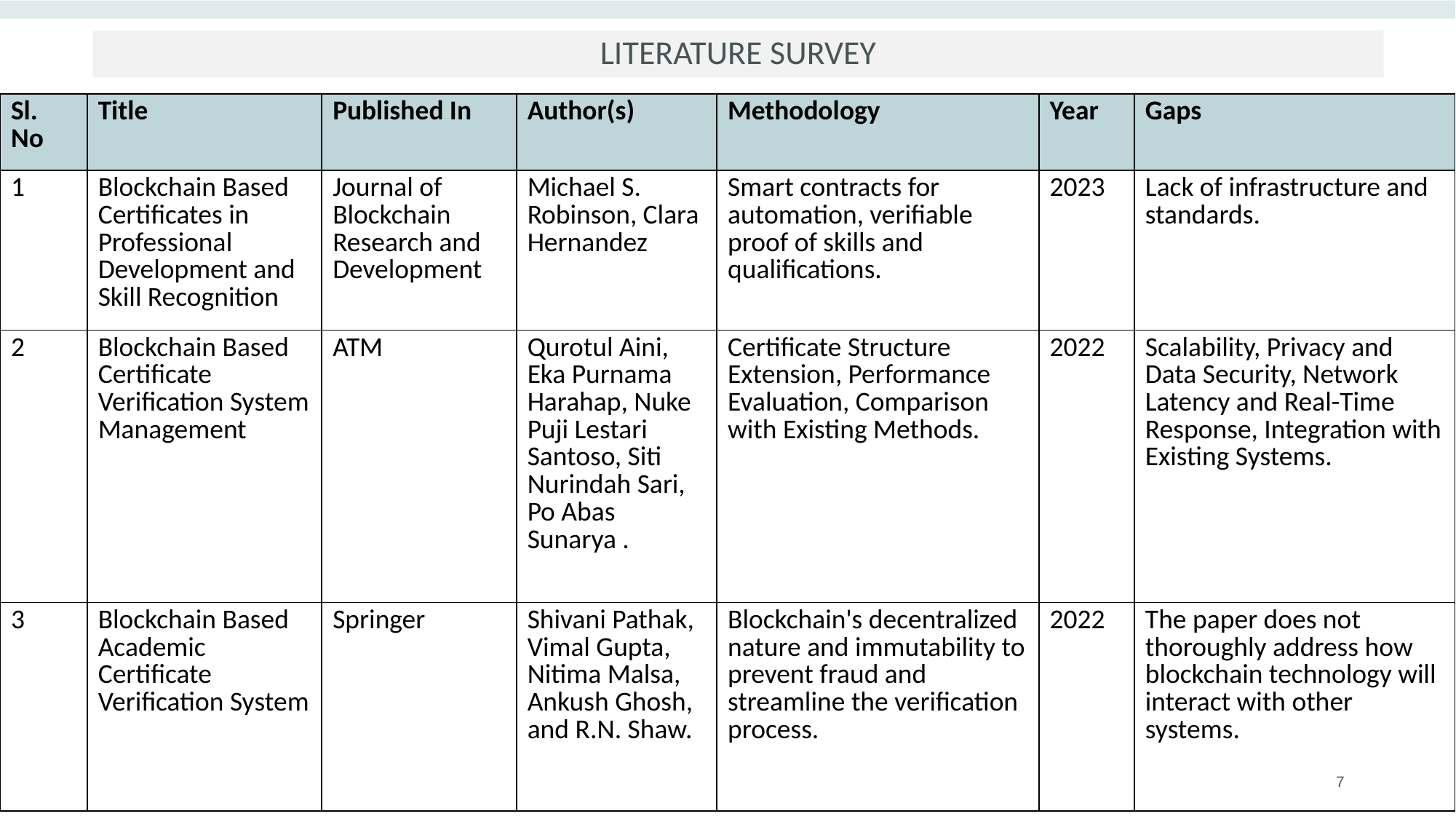

# LITERATURE SURVEY
| Sl. No | Title | Published In | Author(s) | Methodology | Year | Gaps |
| --- | --- | --- | --- | --- | --- | --- |
| 1 | Blockchain Based Certificates in Professional Development and Skill Recognition | Journal of Blockchain Research and Development | Michael S. Robinson, Clara Hernandez | Smart contracts for automation, verifiable proof of skills and qualifications. | 2023 | Lack of infrastructure and standards. |
| 2 | Blockchain Based Certificate Verification System Management | ATM | Qurotul Aini, Eka Purnama Harahap, Nuke Puji Lestari Santoso, Siti Nurindah Sari, Po Abas Sunarya . | Certificate Structure Extension, Performance Evaluation, Comparison with Existing Methods. | 2022 | Scalability, Privacy and Data Security, Network Latency and Real-Time Response, Integration with Existing Systems. |
| 3 | Blockchain Based Academic Certificate Verification System | Springer | Shivani Pathak, Vimal Gupta, Nitima Malsa, Ankush Ghosh, and R.N. Shaw. | Blockchain's decentralized nature and immutability to prevent fraud and streamline the verification process. | 2022 | The paper does not thoroughly address how blockchain technology will interact with other systems. |
7